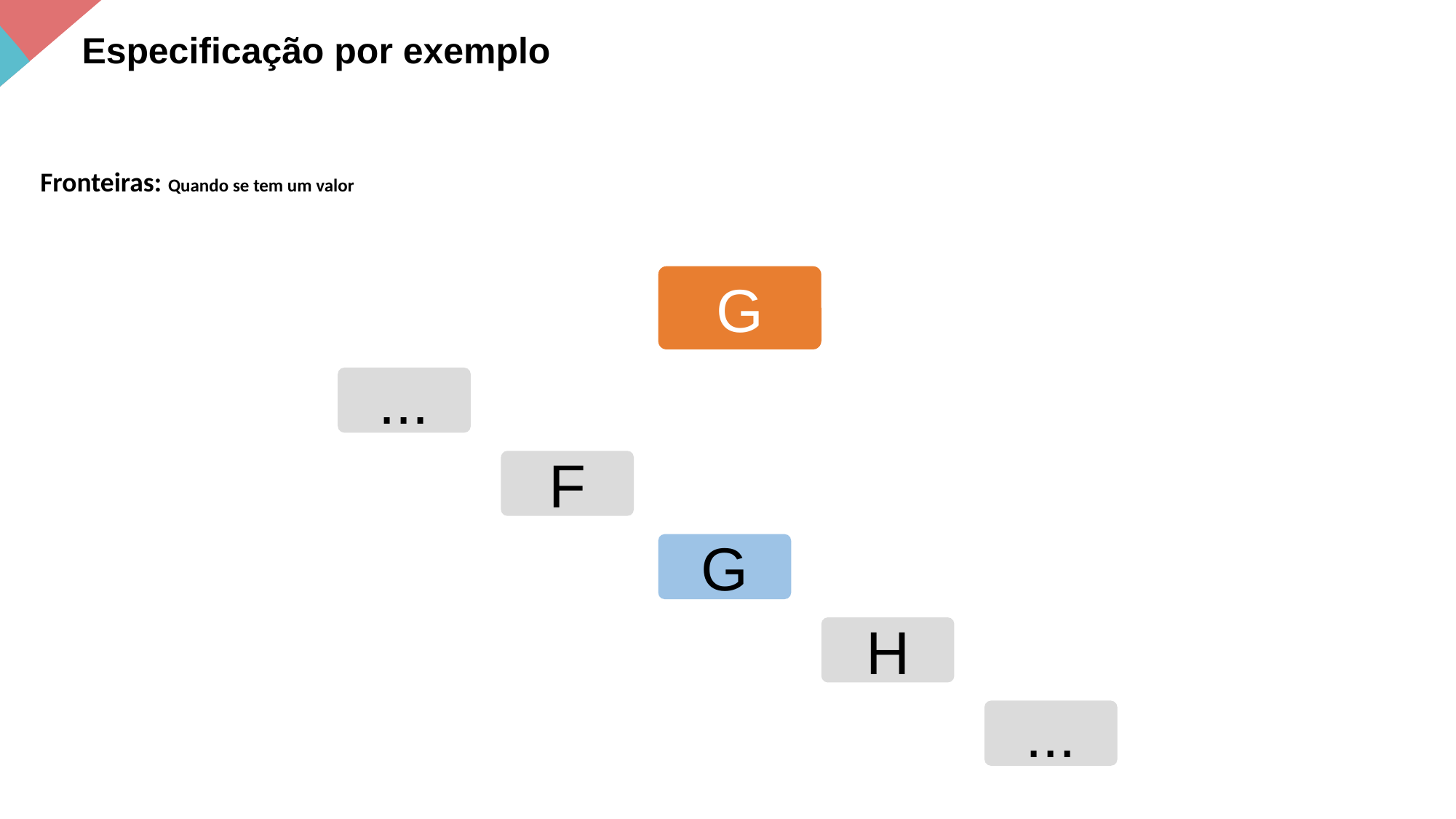

Especificação por exemplo
Fronteiras: Quando se tem um valor
G
...
F
G
H
...